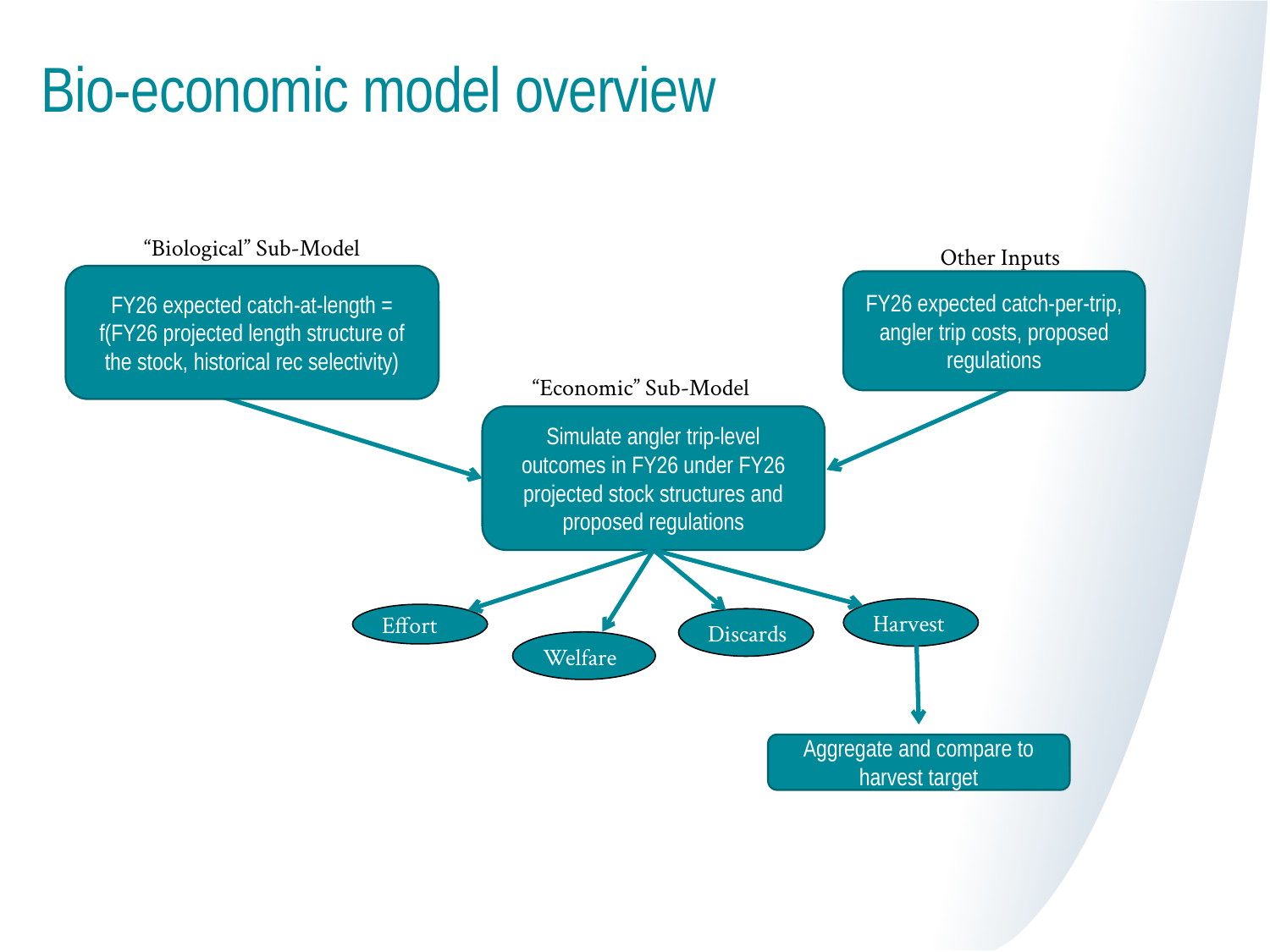

# Bio-economic model overview

Other Inputs
“Biological” Sub-Model
FY26 expected catch-at-length = f(FY26 projected length structure of the stock, historical rec selectivity)
FY26 expected catch-per-trip, angler trip costs, proposed regulations
“Economic” Sub-Model
Simulate angler trip-level outcomes in FY26 under FY26 projected stock structures and proposed regulations
Harvest
Effort
Discards
Welfare
Aggregate and compare to harvest target